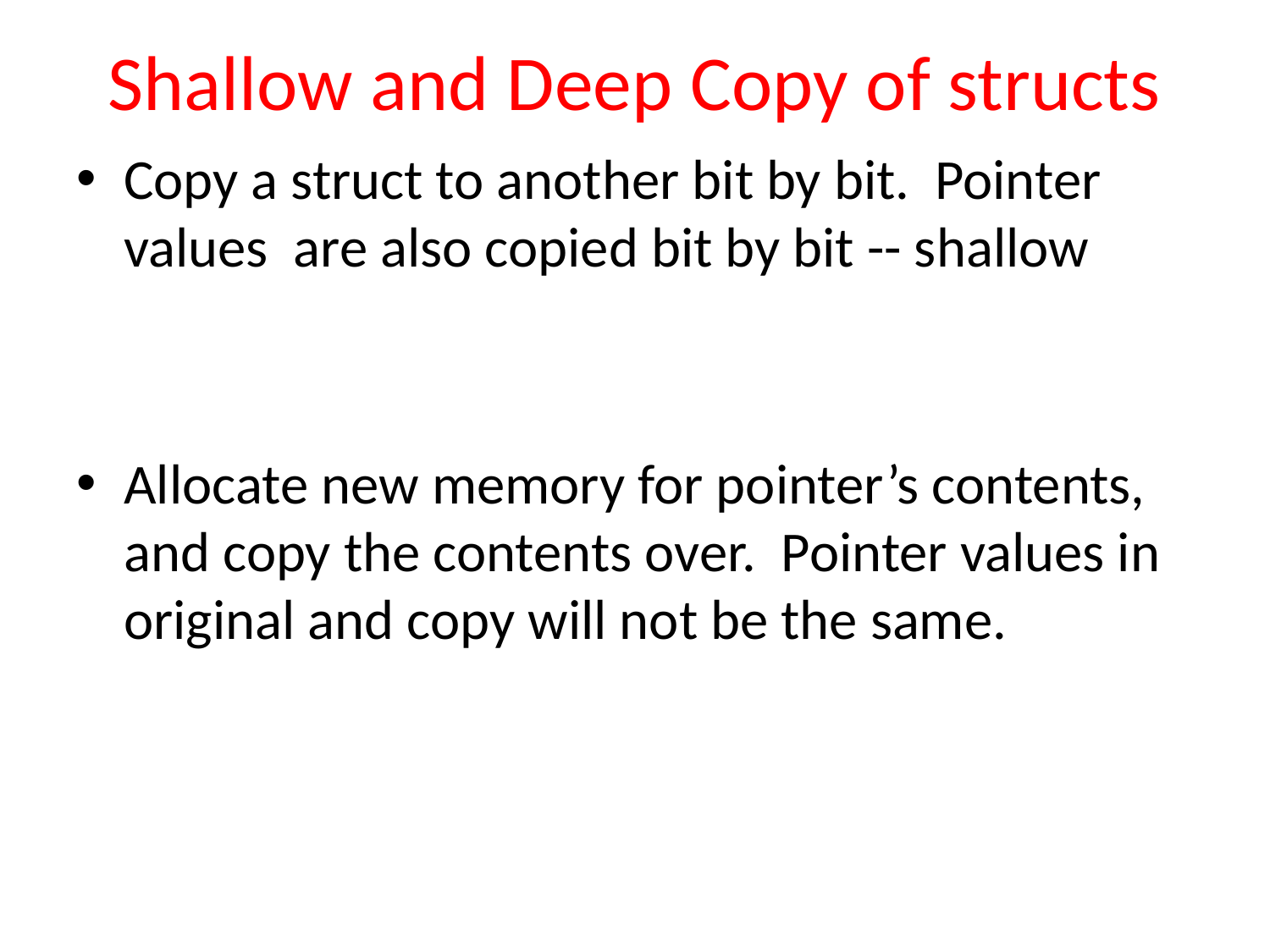

# Shallow and Deep Copy of structs
Copy a struct to another bit by bit.  Pointer values  are also copied bit by bit -- shallow

Allocate new memory for pointer’s contents, and copy the contents over.  Pointer values in original and copy will not be the same.